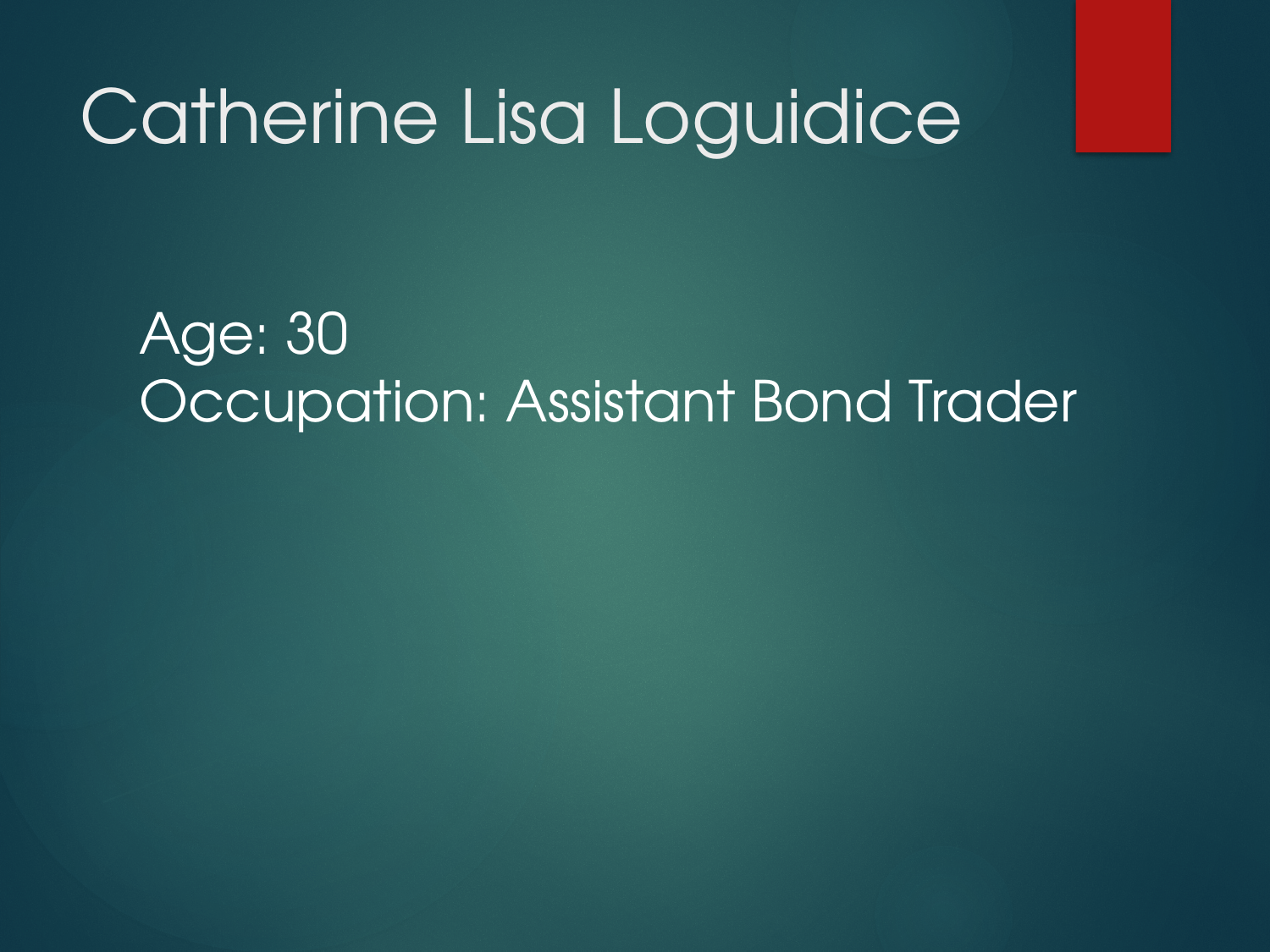

# Catherine Lisa Loguidice

Age: 30
Occupation: Assistant Bond Trader